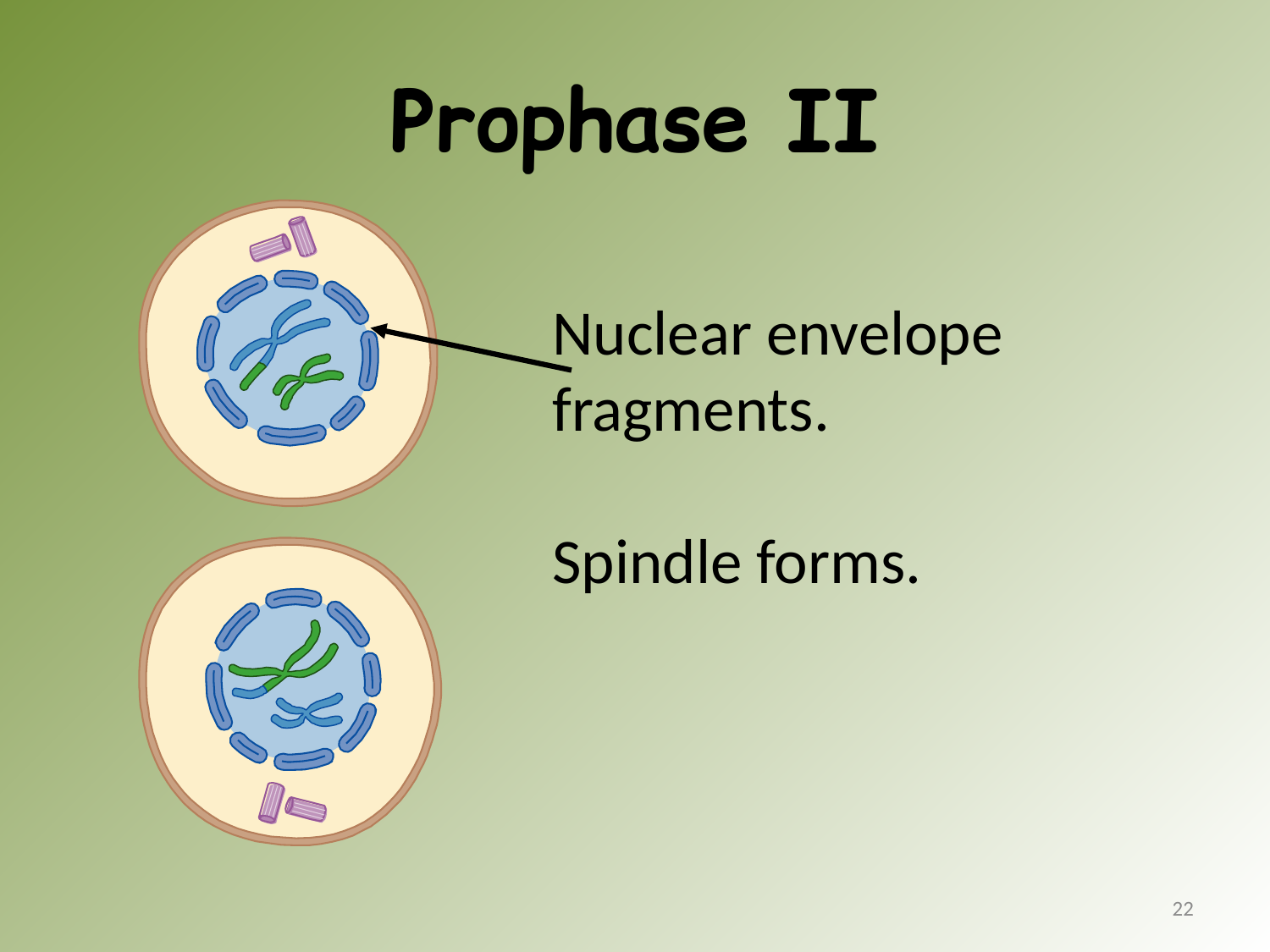

# Prophase II

Nuclear envelope fragments.

Spindle forms.

22